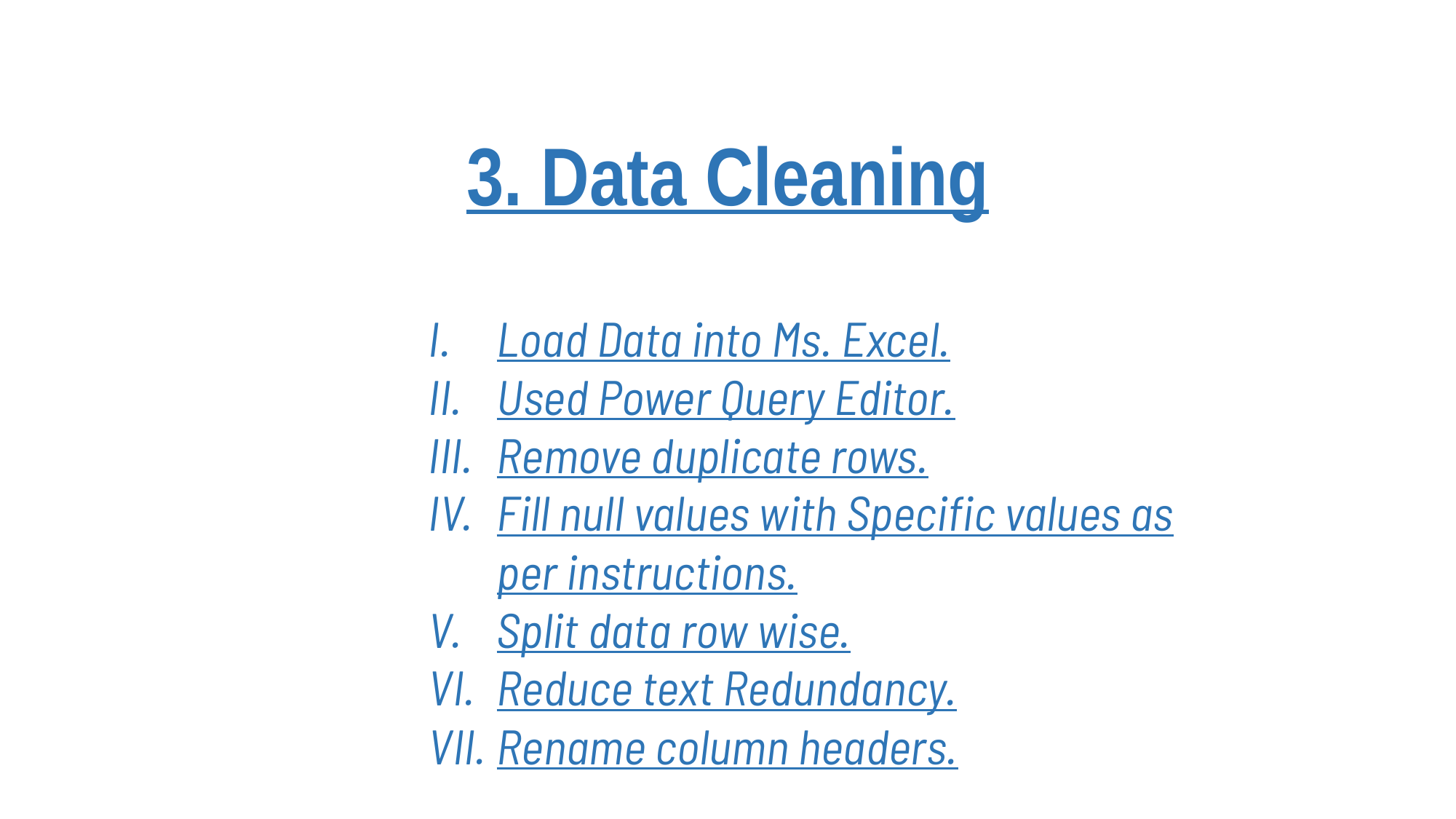

# 3. Data Cleaning

Load Data into Ms. Excel.
Used Power Query Editor.
Remove duplicate rows.
Fill null values with Specific values as per instructions.
Split data row wise.
Reduce text Redundancy.
Rename column headers.